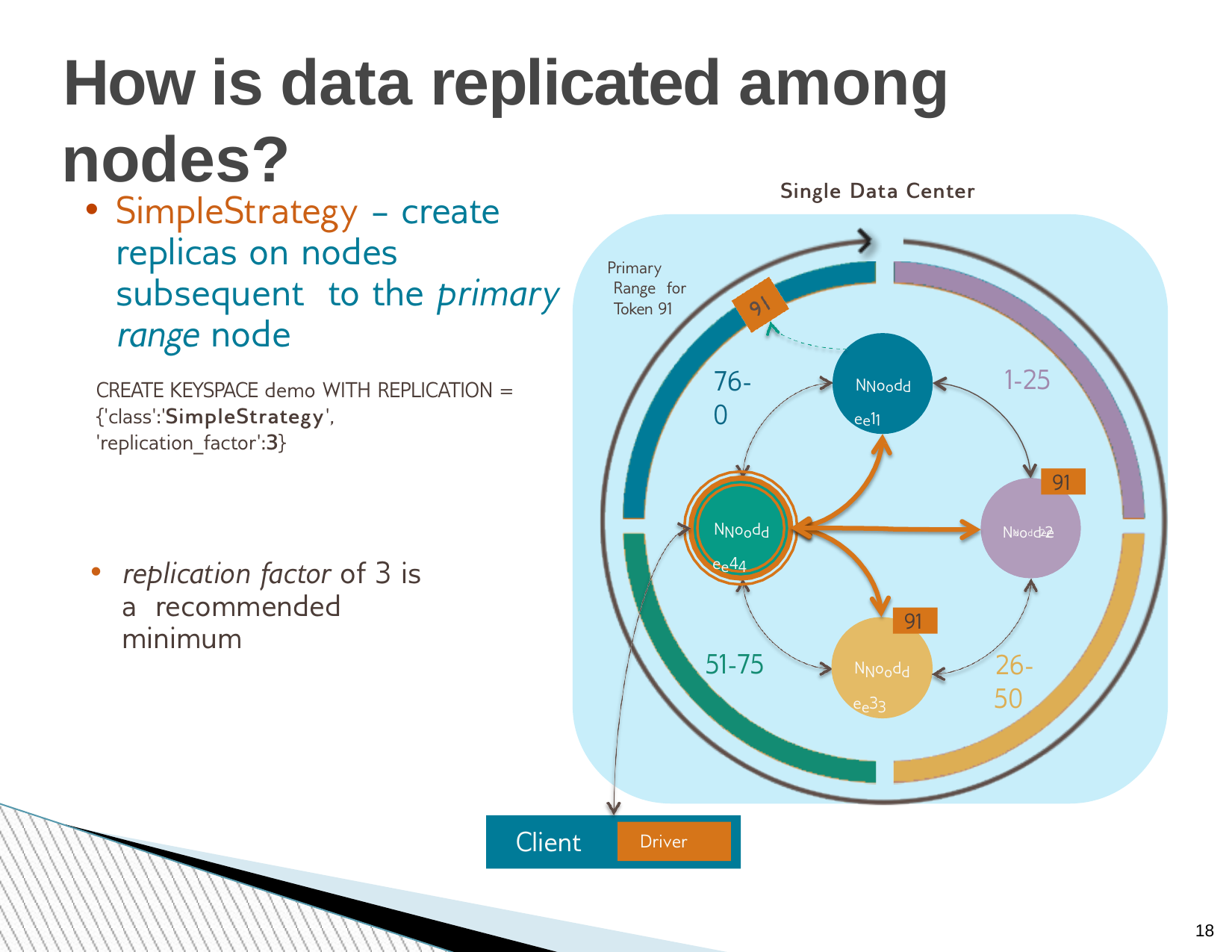

# How is data replicated among nodes?
Single Data Center
SimpleStrategy – create  replicas on nodes subsequent  to the primary range node
CREATE KEYSPACE demo WITH REPLICATION =
{'class':'SimpleStrategy',  'replication_factor':3}

Primary Range  for Token 91

1-25
NNooddee11
76-0

91

NNooddee44
NNooddee        22

replication factor of 3 is a  recommended minimum

91

51-75
NNooddee33
26-50

Client
Driver
18